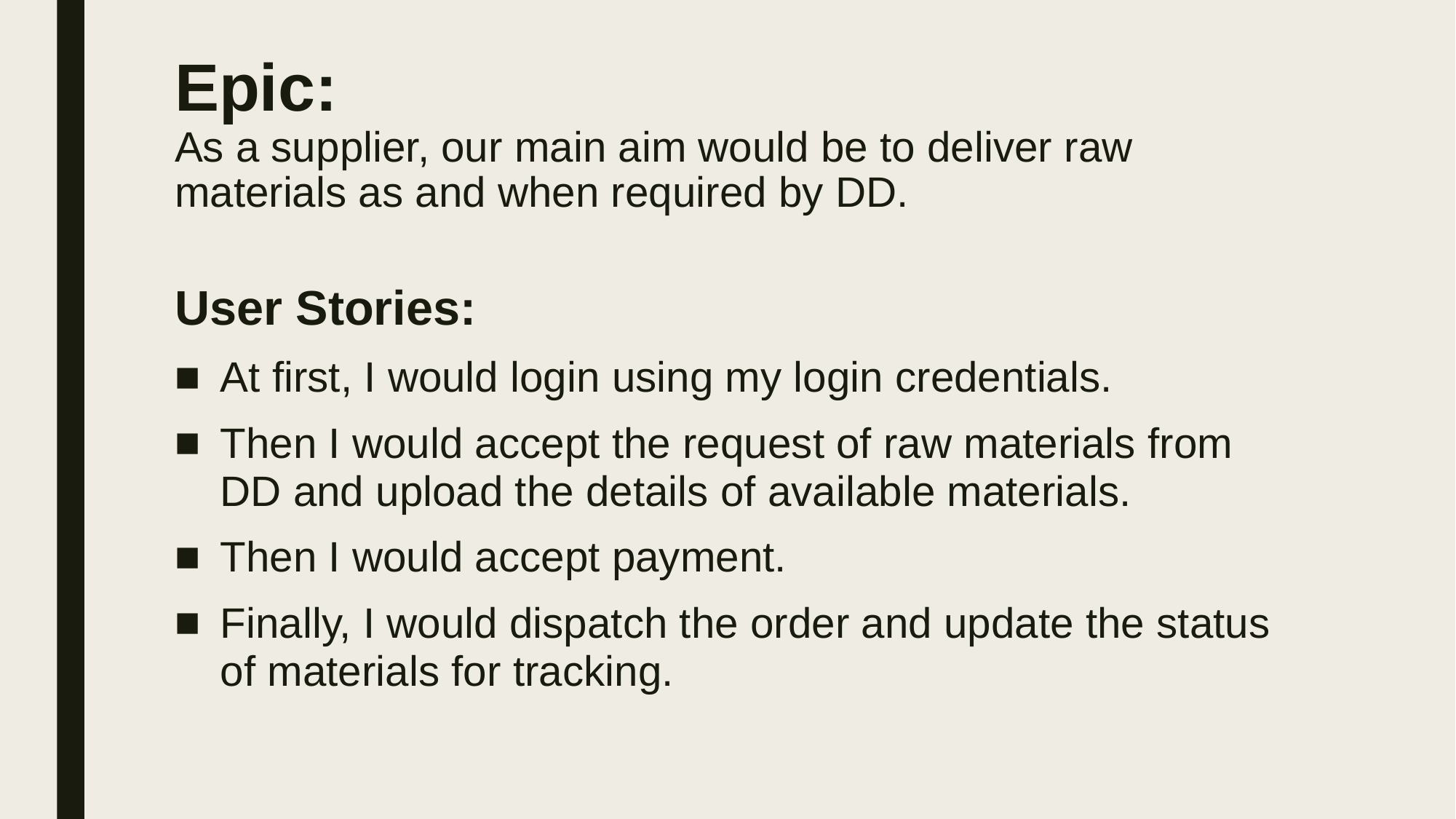

# Epic: As a supplier, our main aim would be to deliver raw materials as and when required by DD.
User Stories:
At first, I would login using my login credentials.
Then I would accept the request of raw materials from DD and upload the details of available materials.
Then I would accept payment.
Finally, I would dispatch the order and update the status of materials for tracking.